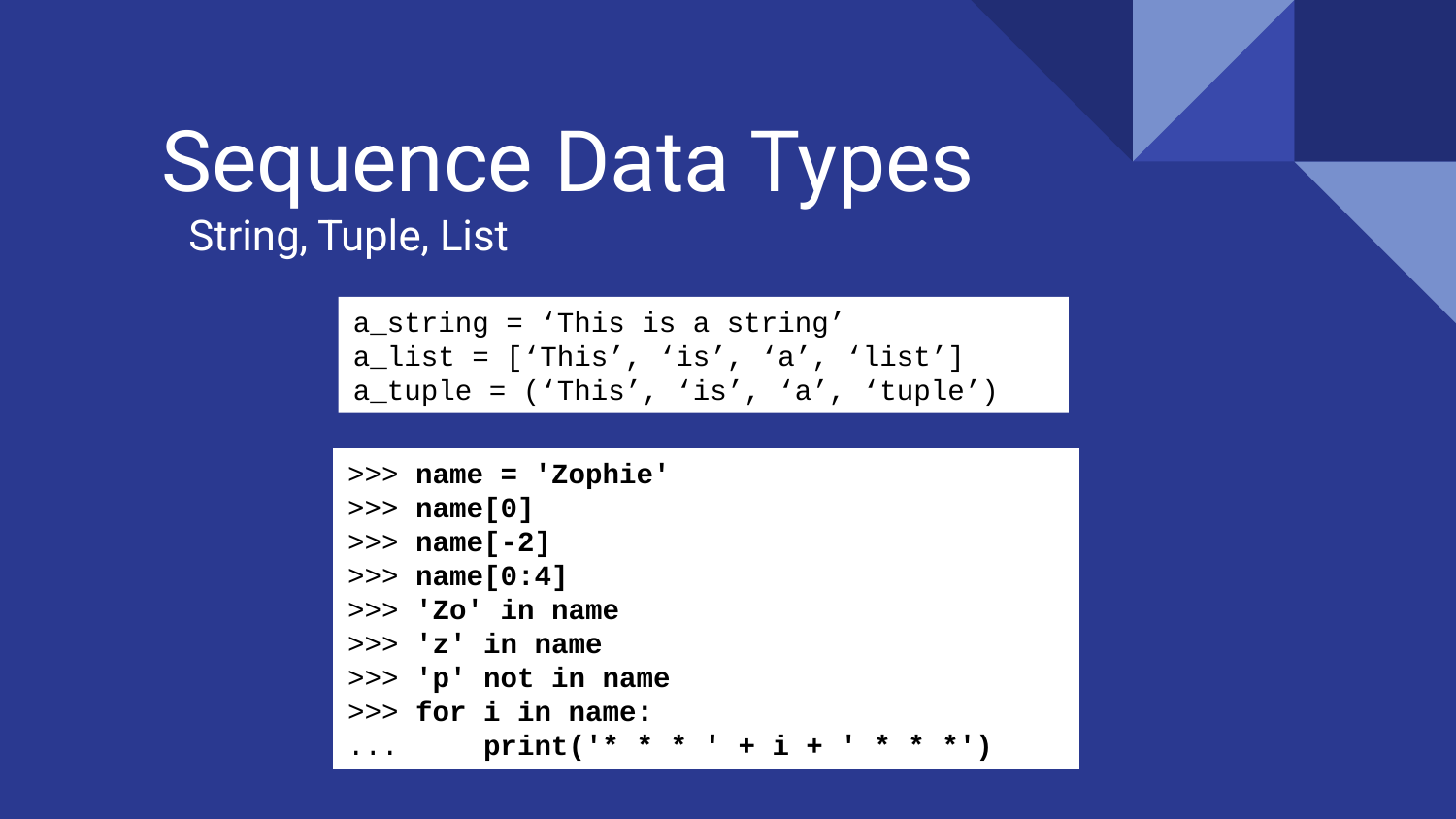

# Sequence Data Types
String, Tuple, List
a_string = ‘This is a string’
a_list = [‘This’, ‘is’, ‘a’, ‘list’]
a_tuple = (‘This’, ‘is’, ‘a’, ‘tuple’)
>>> name = 'Zophie'
>>> name[0]
>>> name[-2]
>>> name[0:4]
>>> 'Zo' in name
>>> 'z' in name
>>> 'p' not in name
>>> for i in name:
...     print('* * * ' + i + ' * * *')